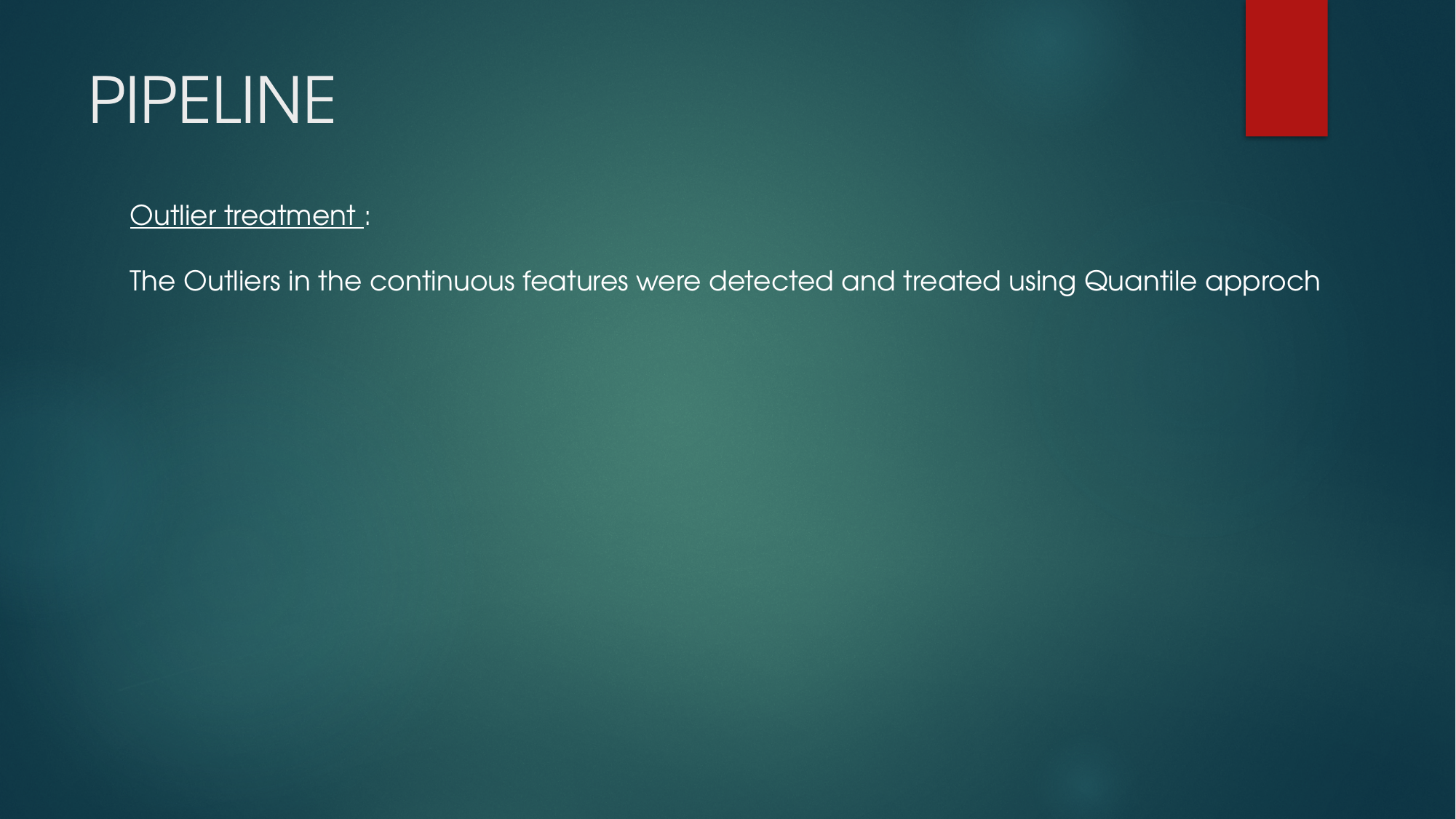

# PIPELINE
Outlier treatment :

The Outliers in the continuous features were detected and treated using Quantile approch